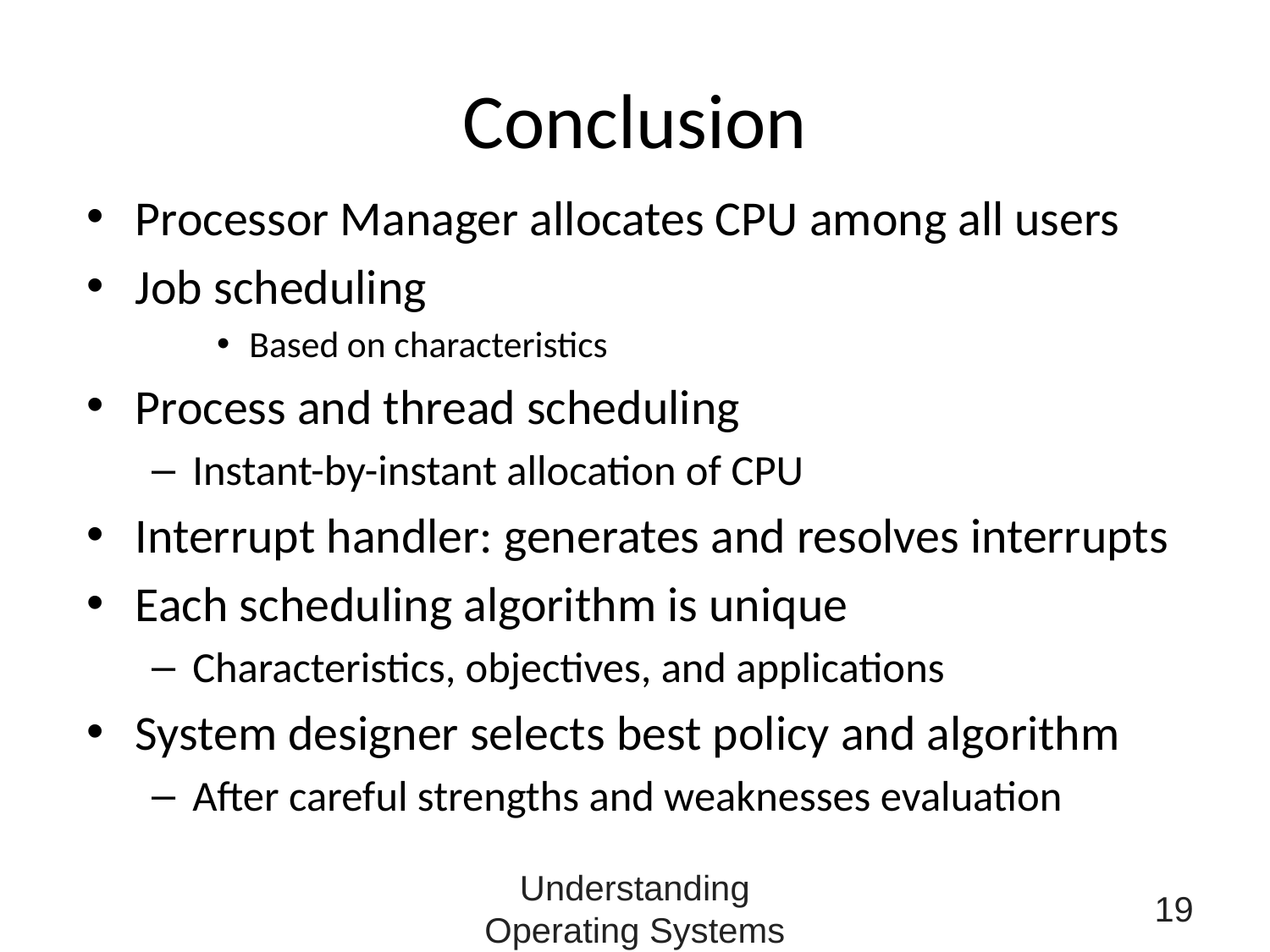

# Conclusion
Processor Manager allocates CPU among all users
Job scheduling
Based on characteristics
Process and thread scheduling
Instant-by-instant allocation of CPU
Interrupt handler: generates and resolves interrupts
Each scheduling algorithm is unique
Characteristics, objectives, and applications
System designer selects best policy and algorithm
After careful strengths and weaknesses evaluation
Understanding Operating Systems
19